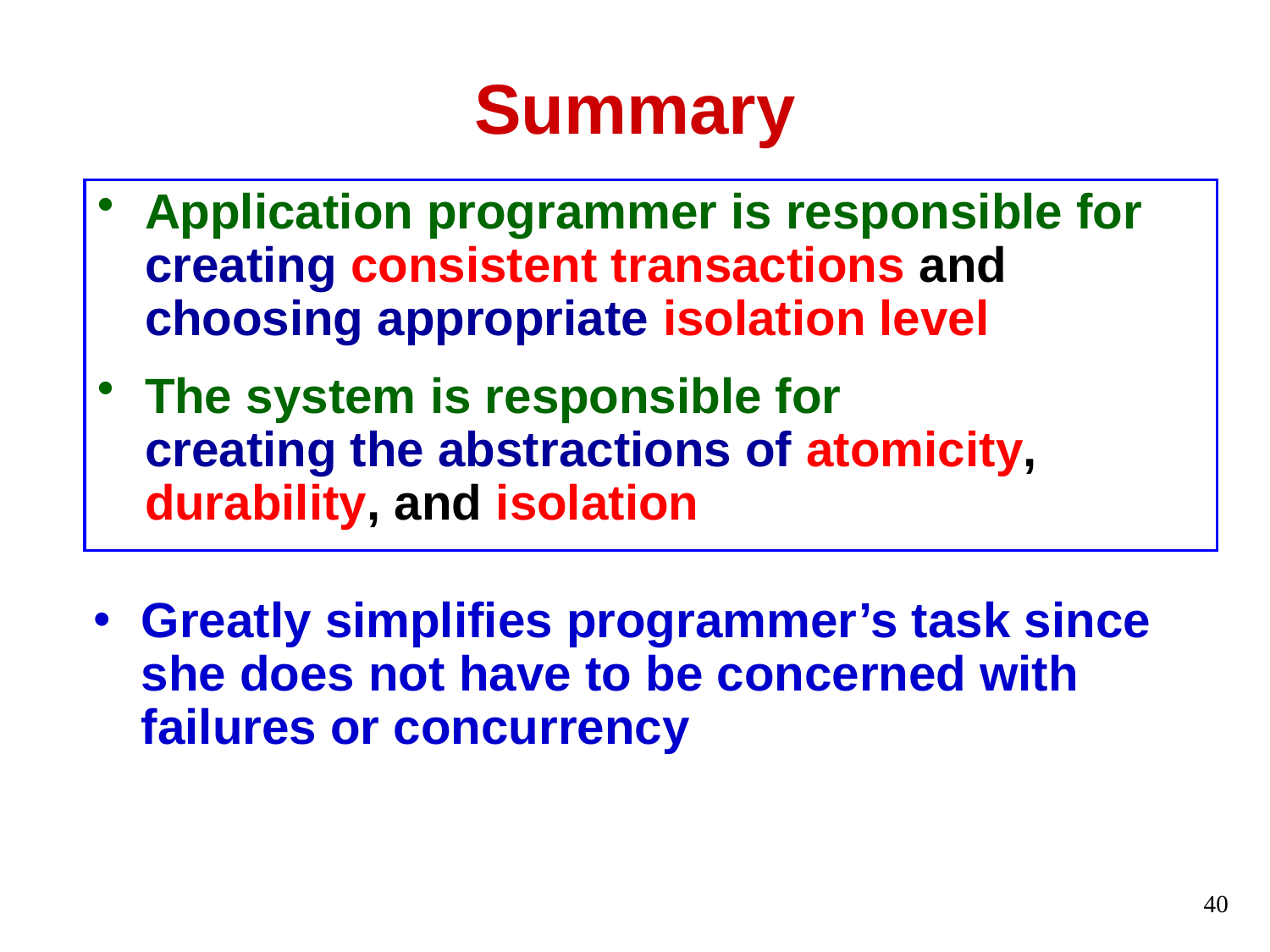

# Summary
Application programmer is responsible for creating consistent transactions and choosing appropriate isolation level
The system is responsible for             creating the abstractions of atomicity, durability, and isolation
Greatly simplifies programmer’s task since she does not have to be concerned with failures or concurrency
40